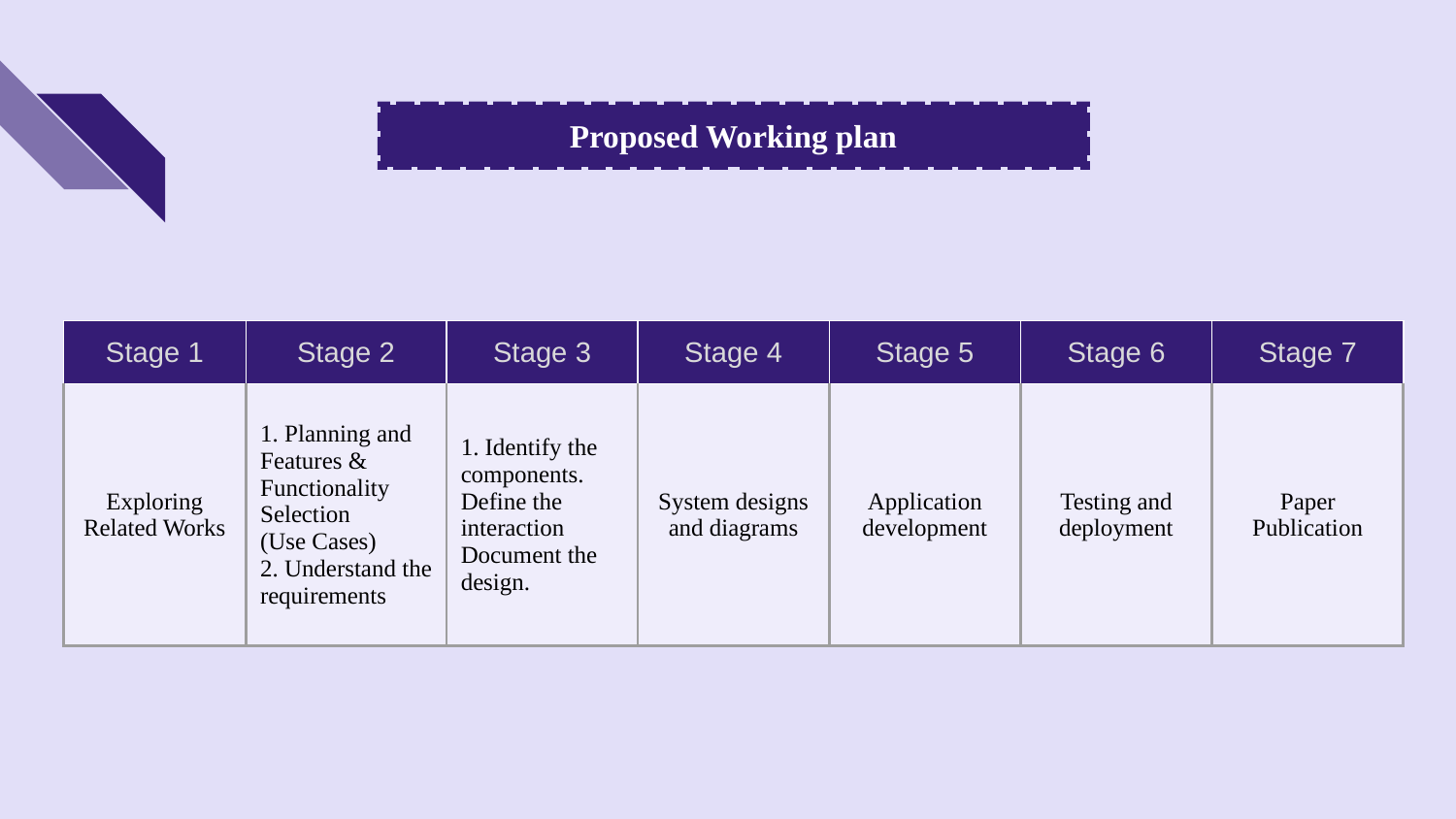

Proposed Working plan
| Stage 1 | Stage 2 | Stage 3 | Stage 4 | Stage 5 | Stage 6 | Stage 7 |
| --- | --- | --- | --- | --- | --- | --- |
| Exploring Related Works | 1. Planning and Features & Functionality Selection (Use Cases) 2. Understand the requirements | 1. Identify the components. Define the interaction Document the design. | System designs and diagrams | Application development | Testing and deployment | Paper Publication |